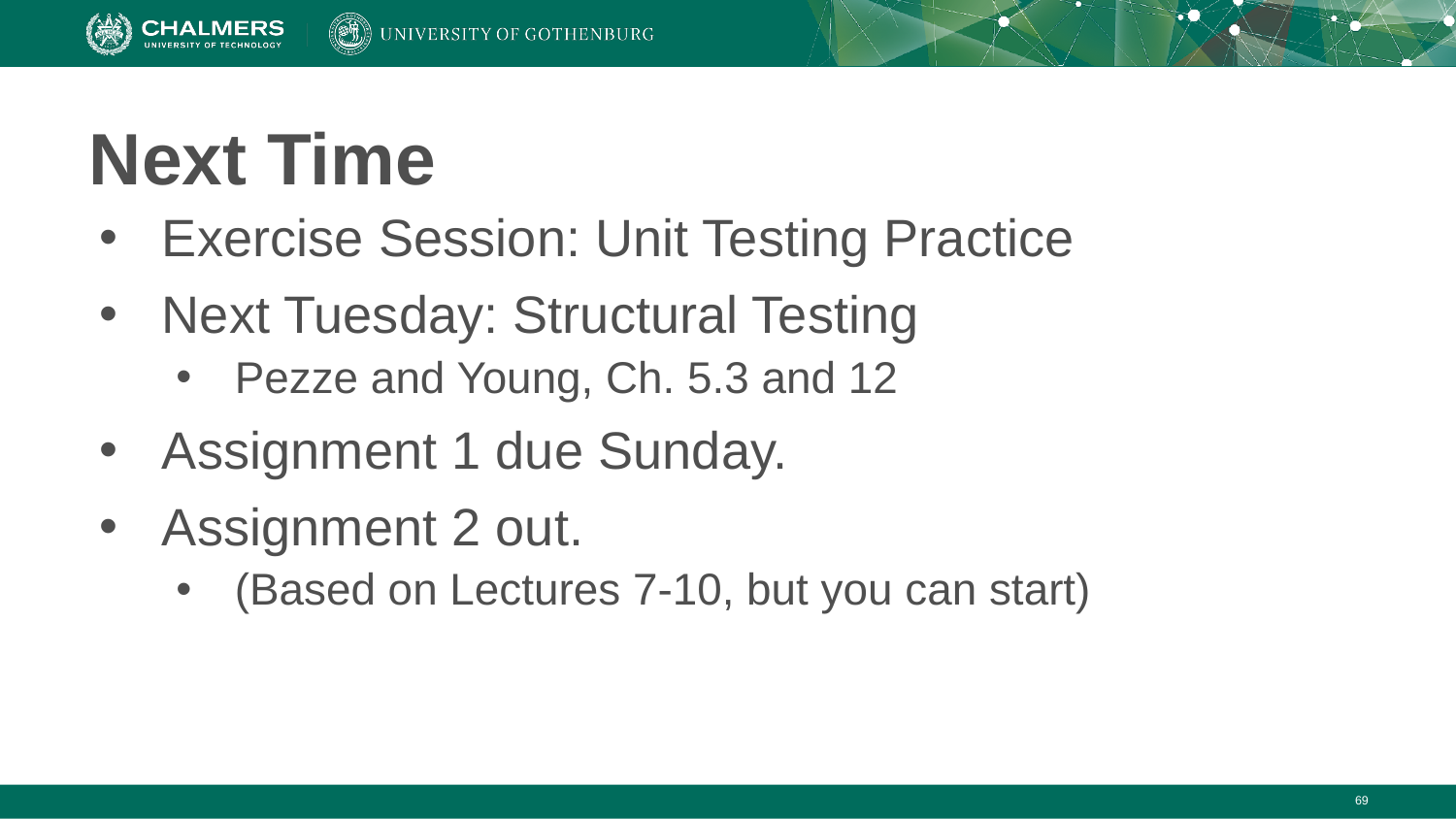

# Next Time
Exercise Session: Unit Testing Practice
Next Tuesday: Structural Testing
Pezze and Young, Ch. 5.3 and 12
Assignment 1 due Sunday.
Assignment 2 out.
(Based on Lectures 7-10, but you can start)
69